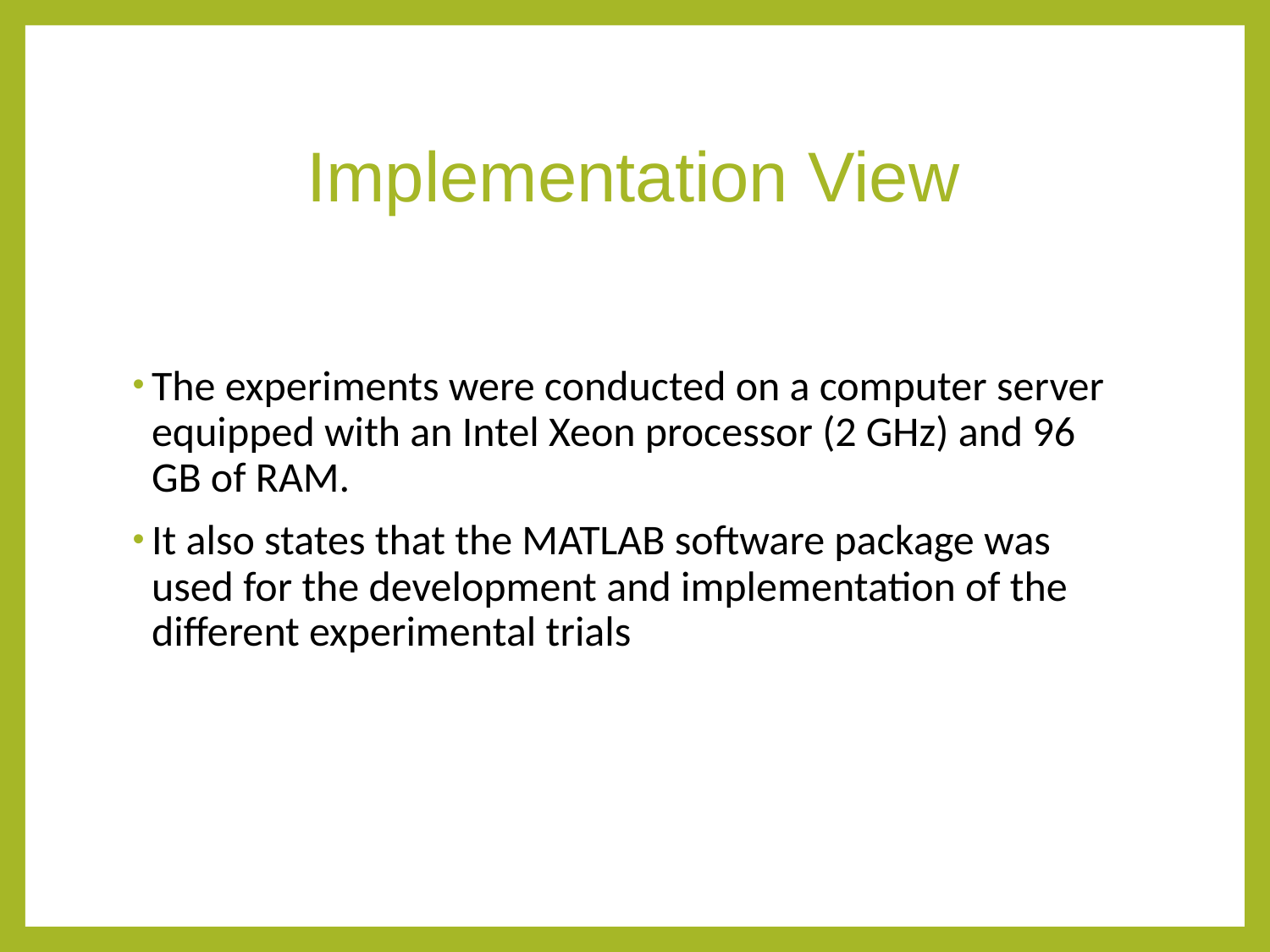

# Implementation View
The experiments were conducted on a computer server equipped with an Intel Xeon processor (2 GHz) and 96 GB of RAM.
It also states that the MATLAB software package was used for the development and implementation of the different experimental trials